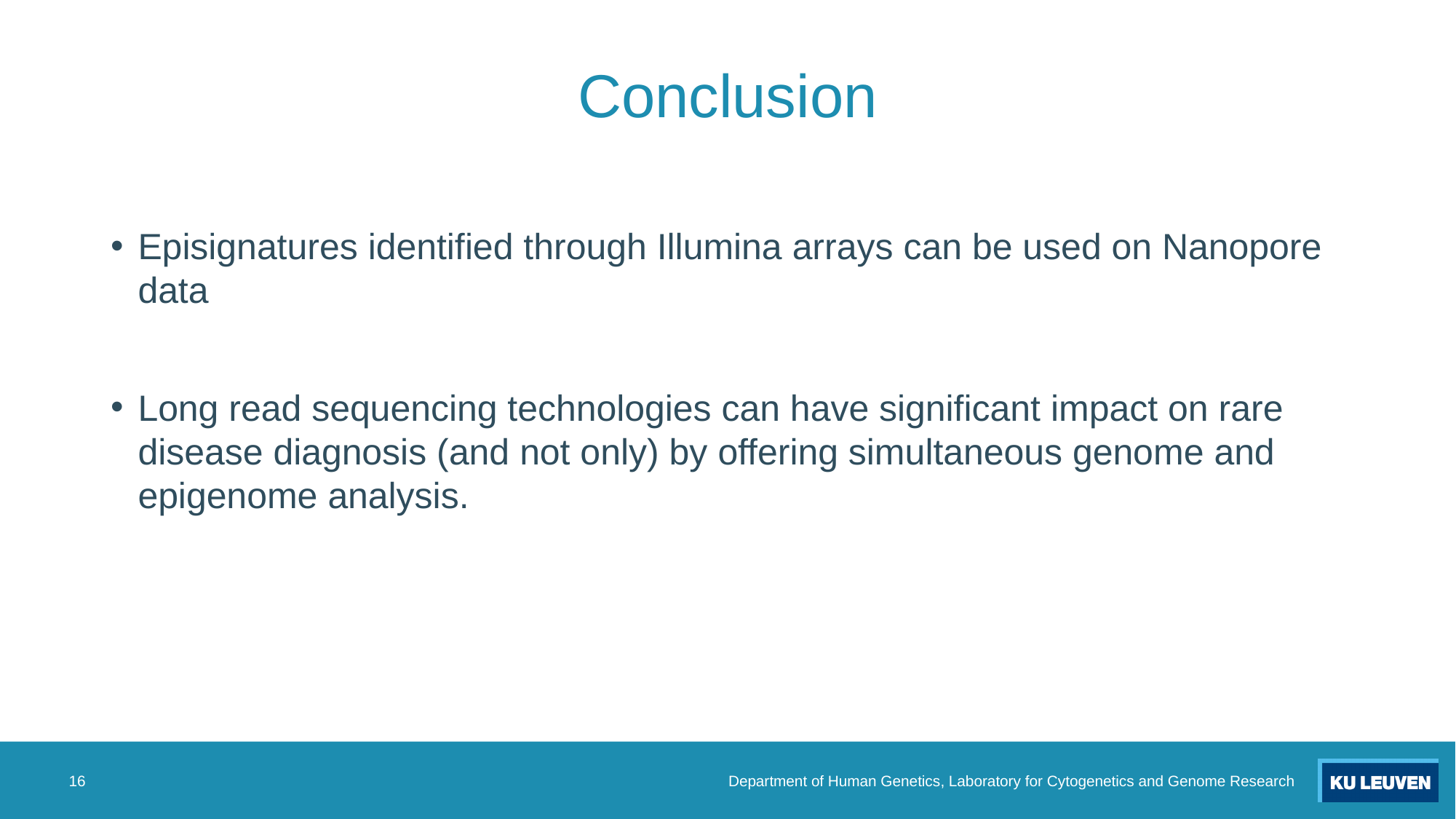

# Conclusion
Episignatures identified through Illumina arrays can be used on Nanopore data

Long read sequencing technologies can have significant impact on rare disease diagnosis (and not only) by offering simultaneous genome and epigenome analysis.
16
Department of Human Genetics, Laboratory for Cytogenetics and Genome Research